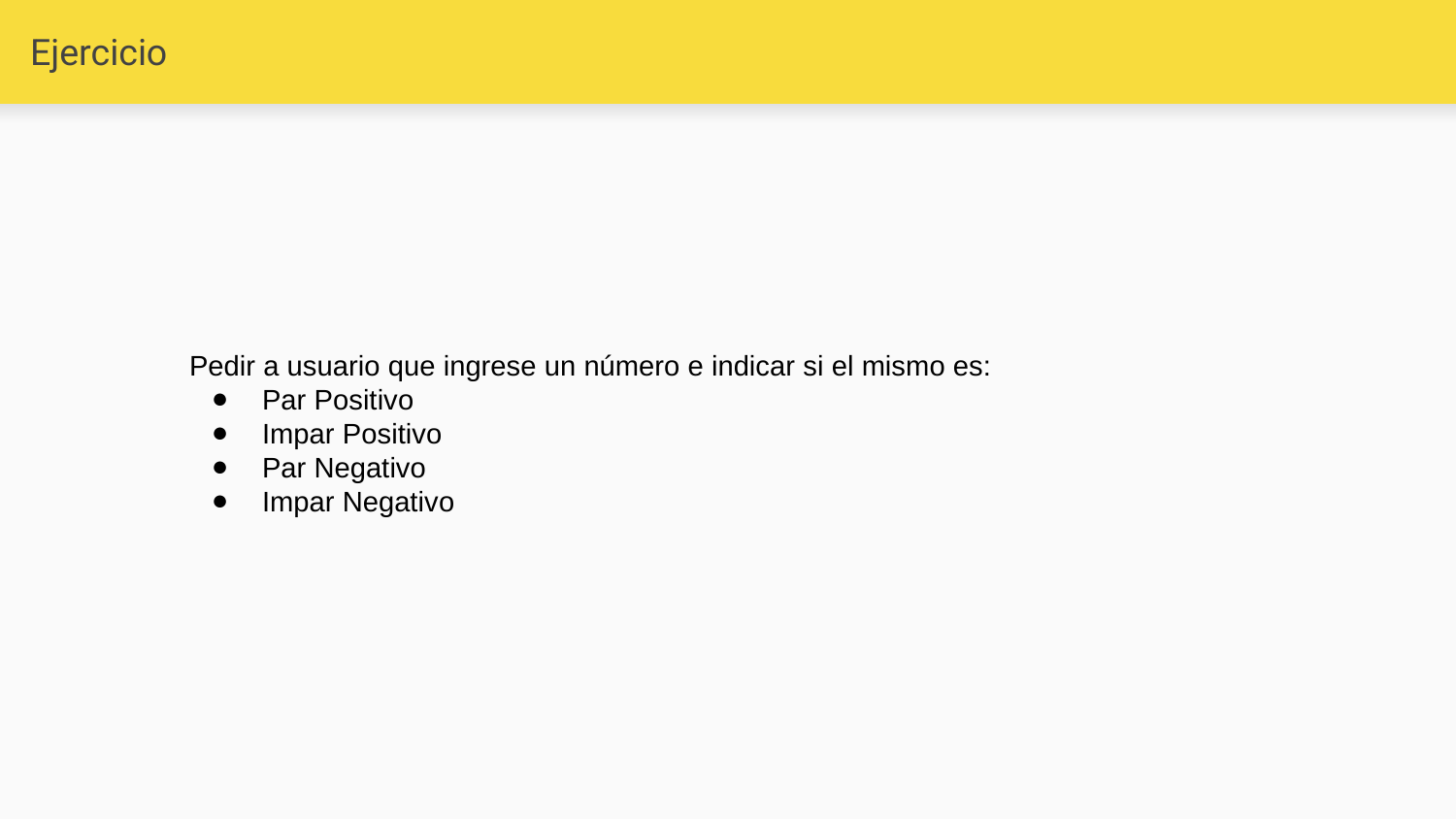

# Ejercicio
Pedir a usuario que ingrese un número e indicar si el mismo es:
Par Positivo
Impar Positivo
Par Negativo
Impar Negativo